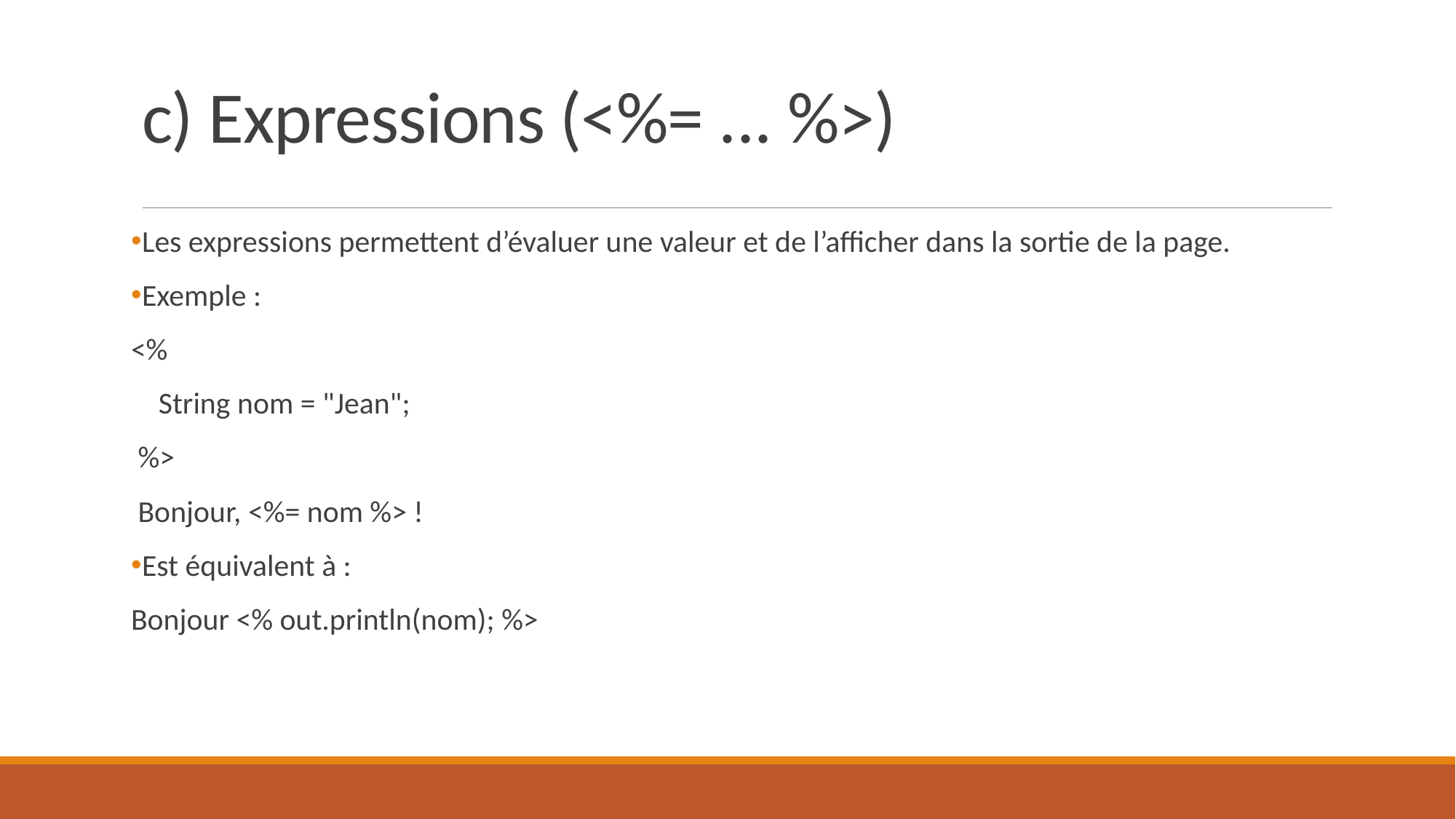

# c) Expressions (<%= ... %>)
Les expressions permettent d’évaluer une valeur et de l’afficher dans la sortie de la page.
Exemple :
<%
    String nom = "Jean";
 %>
 Bonjour, <%= nom %> !
Est équivalent à :
Bonjour <% out.println(nom); %>